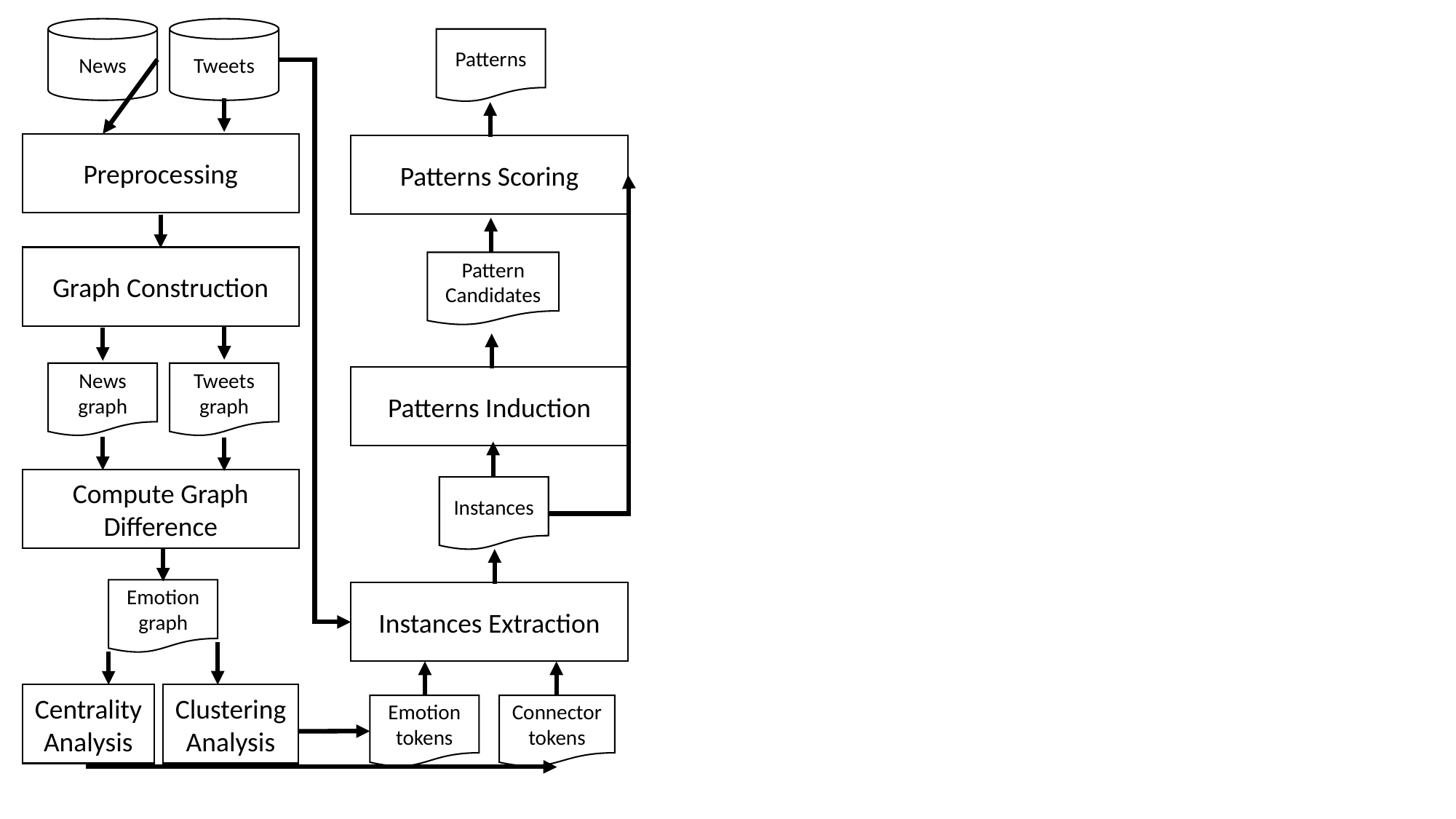

News
Tweets
Patterns
Preprocessing
Patterns Scoring
Graph Construction
Pattern Candidates
News graph
Tweets graph
Patterns Induction
Compute Graph Difference
Instances
Emotion graph
Instances Extraction
Clustering Analysis
Centrality Analysis
Connector tokens
Emotion tokens